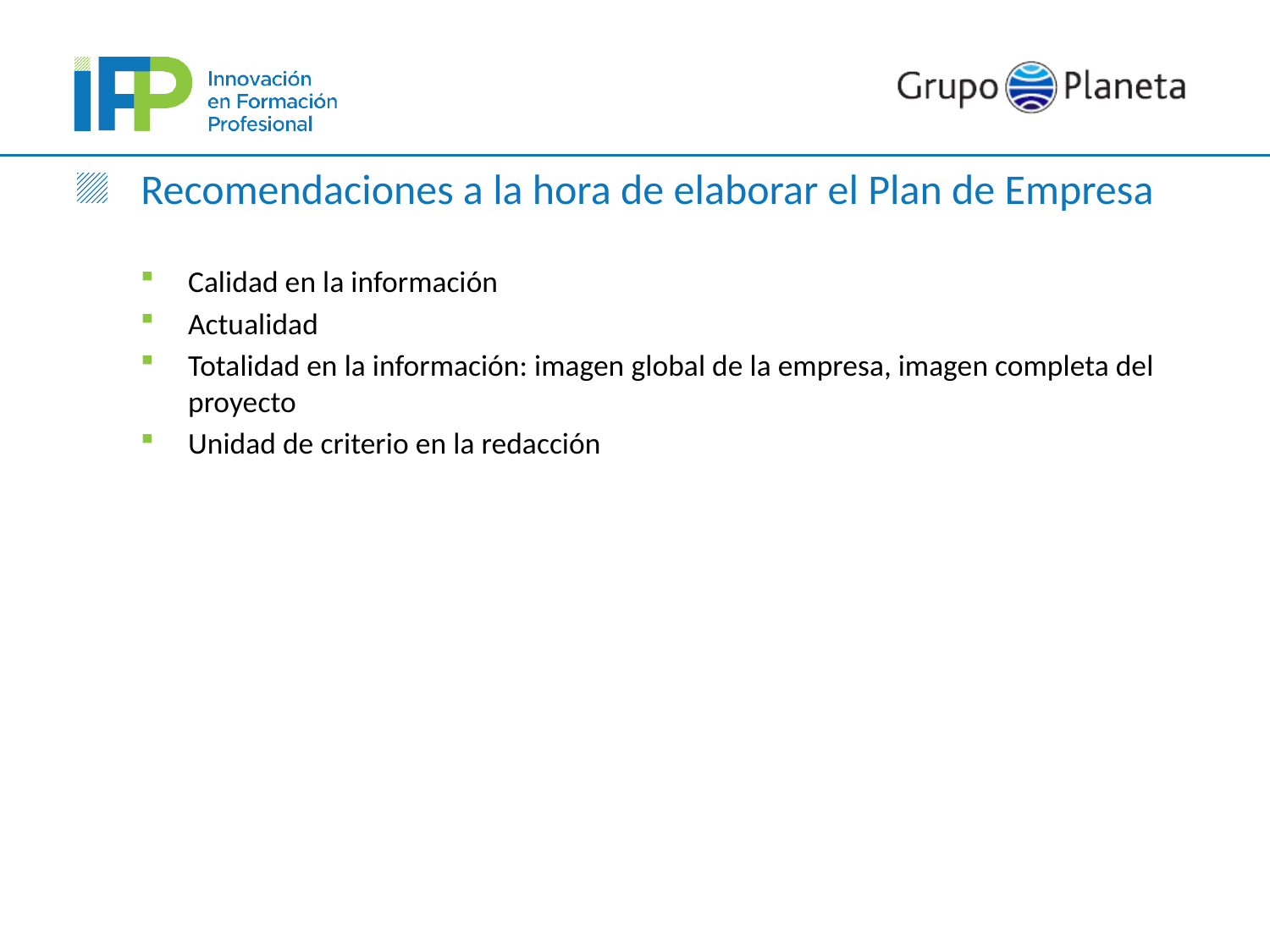

# Recomendaciones a la hora de elaborar el Plan de Empresa
Calidad en la información
Actualidad
Totalidad en la información: imagen global de la empresa, imagen completa del proyecto
Unidad de criterio en la redacción